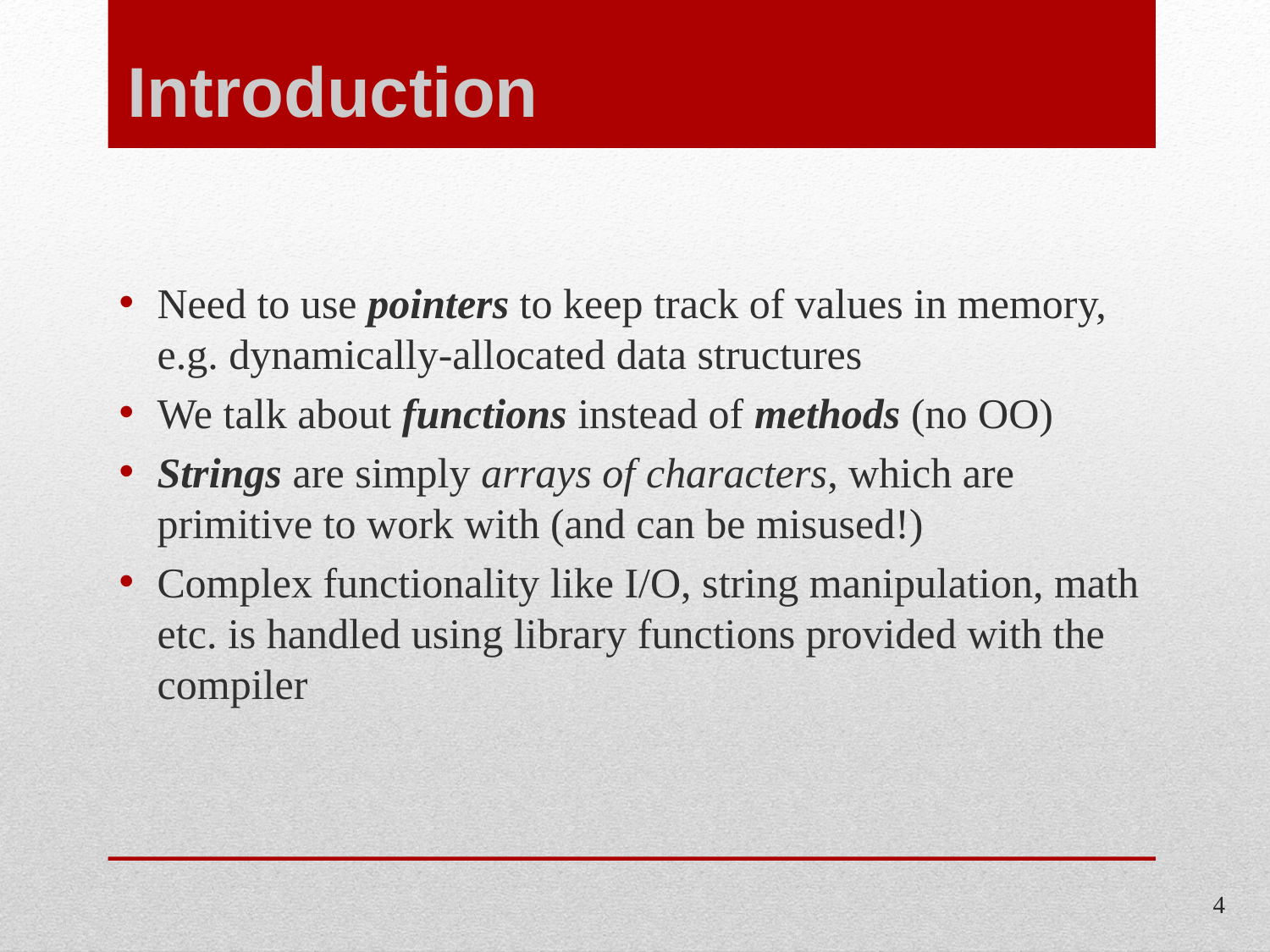

# Introduction
Need to use pointers to keep track of values in memory, e.g. dynamically-allocated data structures
We talk about functions instead of methods (no OO)
Strings are simply arrays of characters, which are primitive to work with (and can be misused!)
Complex functionality like I/O, string manipulation, math etc. is handled using library functions provided with the compiler
4